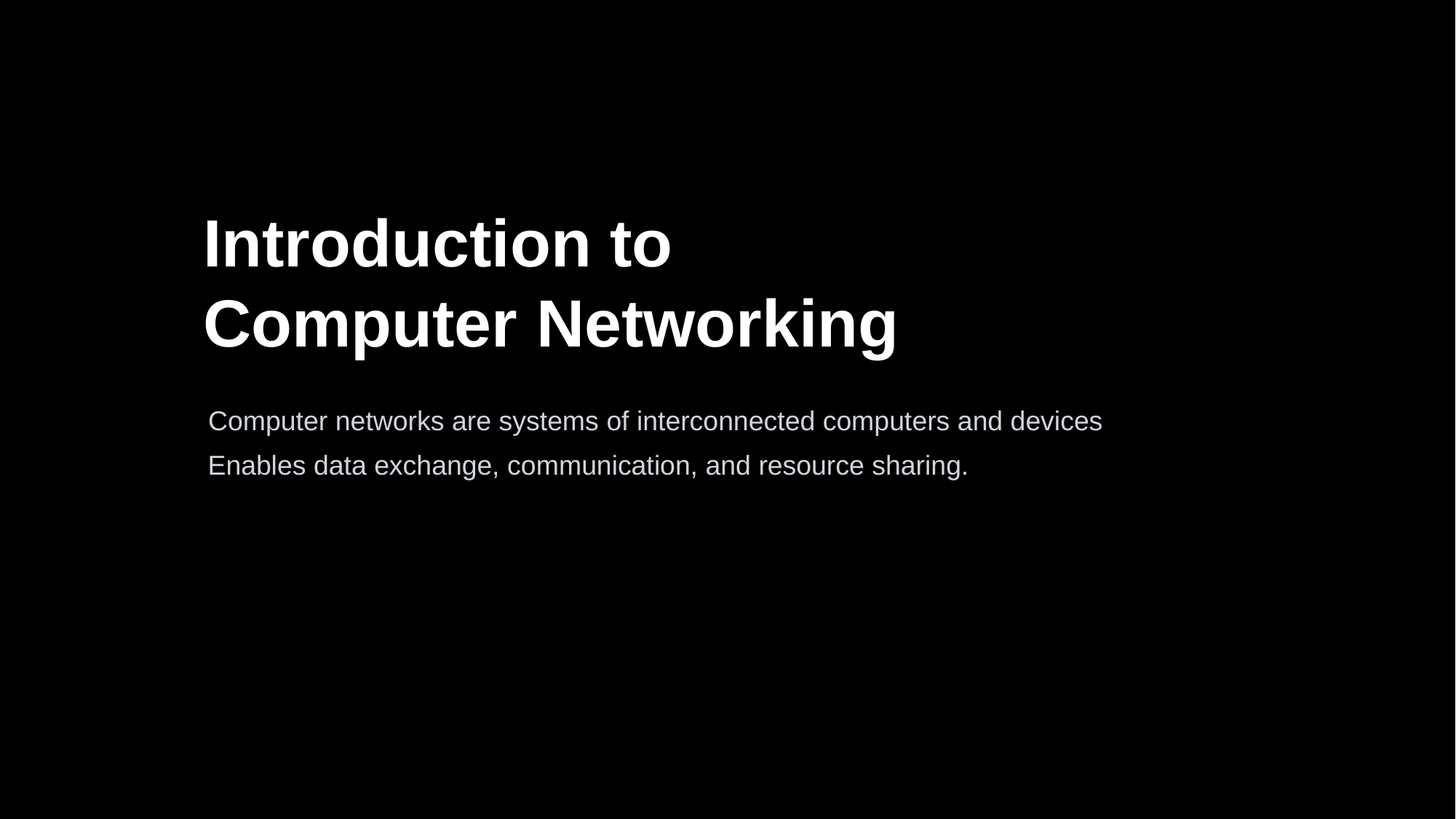

Introduction to Computer Networking
Computer networks are systems of interconnected computers and devices
Enables data exchange, communication, and resource sharing.